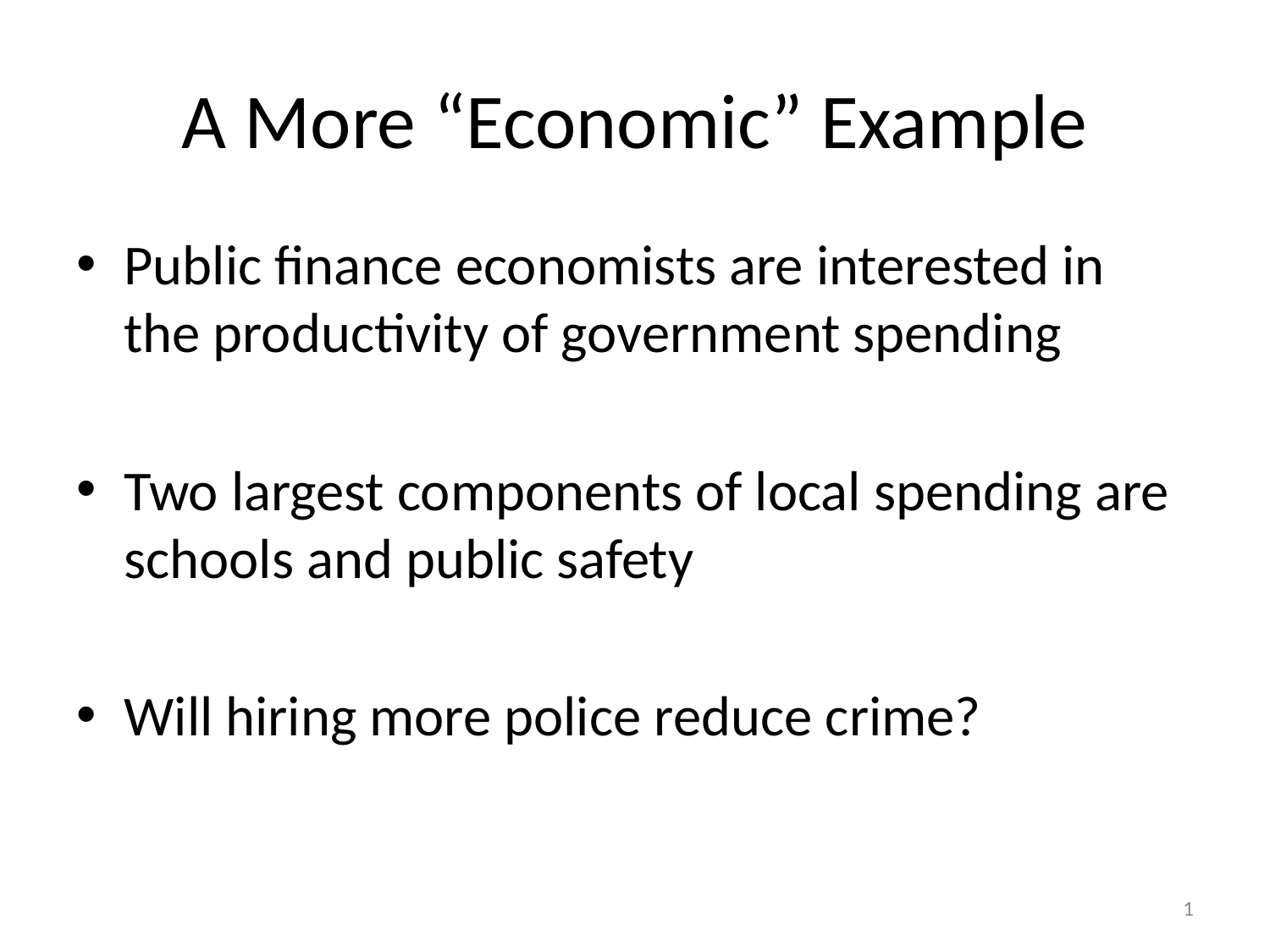

# A More “Economic” Example
Public finance economists are interested in the productivity of government spending

Two largest components of local spending are schools and public safety

Will hiring more police reduce crime?
1